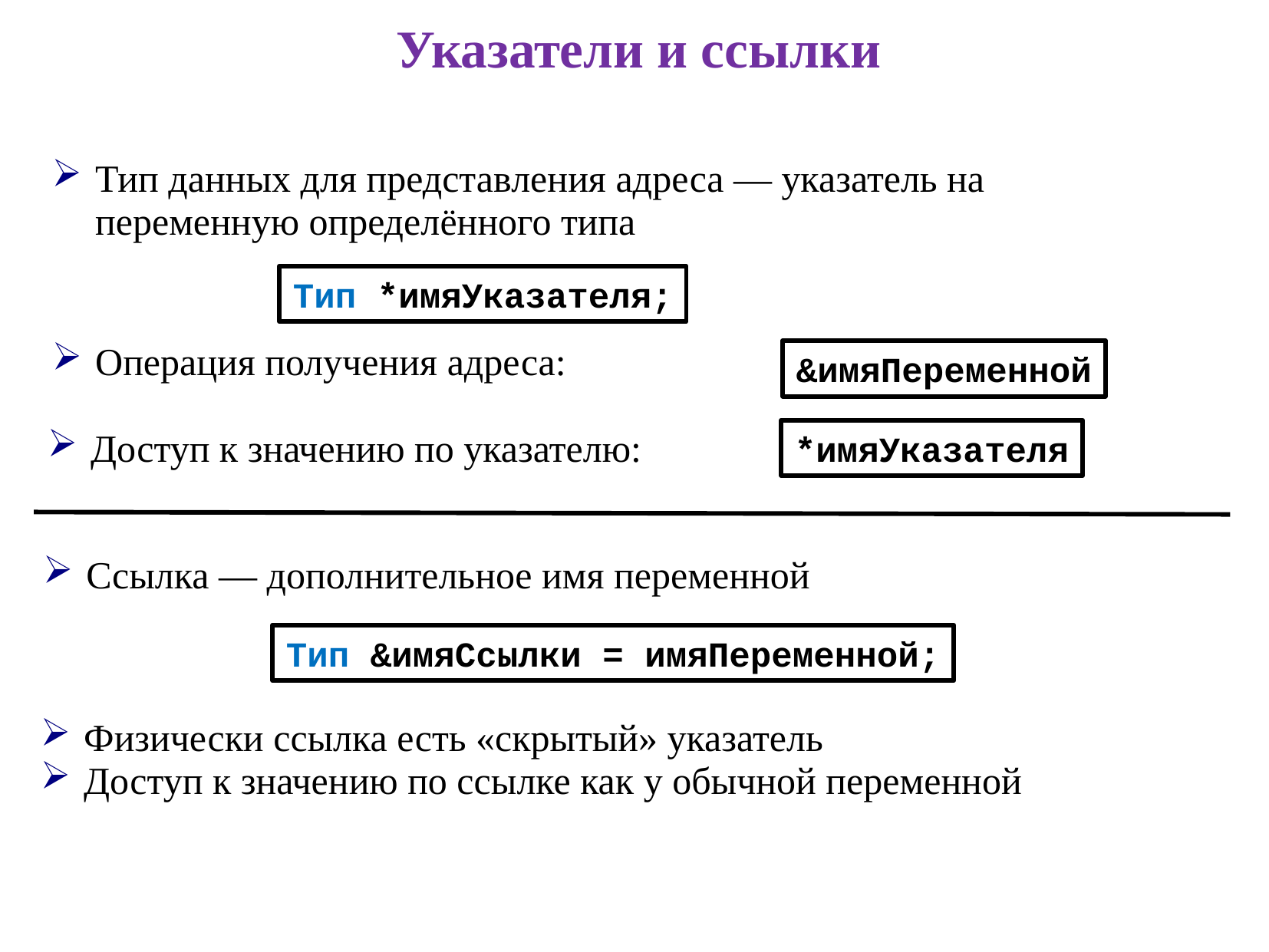

# Указатели и ссылки
Тип данных для представления адреса — указатель на переменную определённого типа
Тип *имяУказателя;
Операция получения адреса:
&имяПеременной
Доступ к значению по указателю:
*имяУказателя

Ссылка — дополнительное имя переменной
Тип &имяСсылки = имяПеременной;
Физически ссылка есть «скрытый» указатель
Доступ к значению по ссылке как у обычной переменной